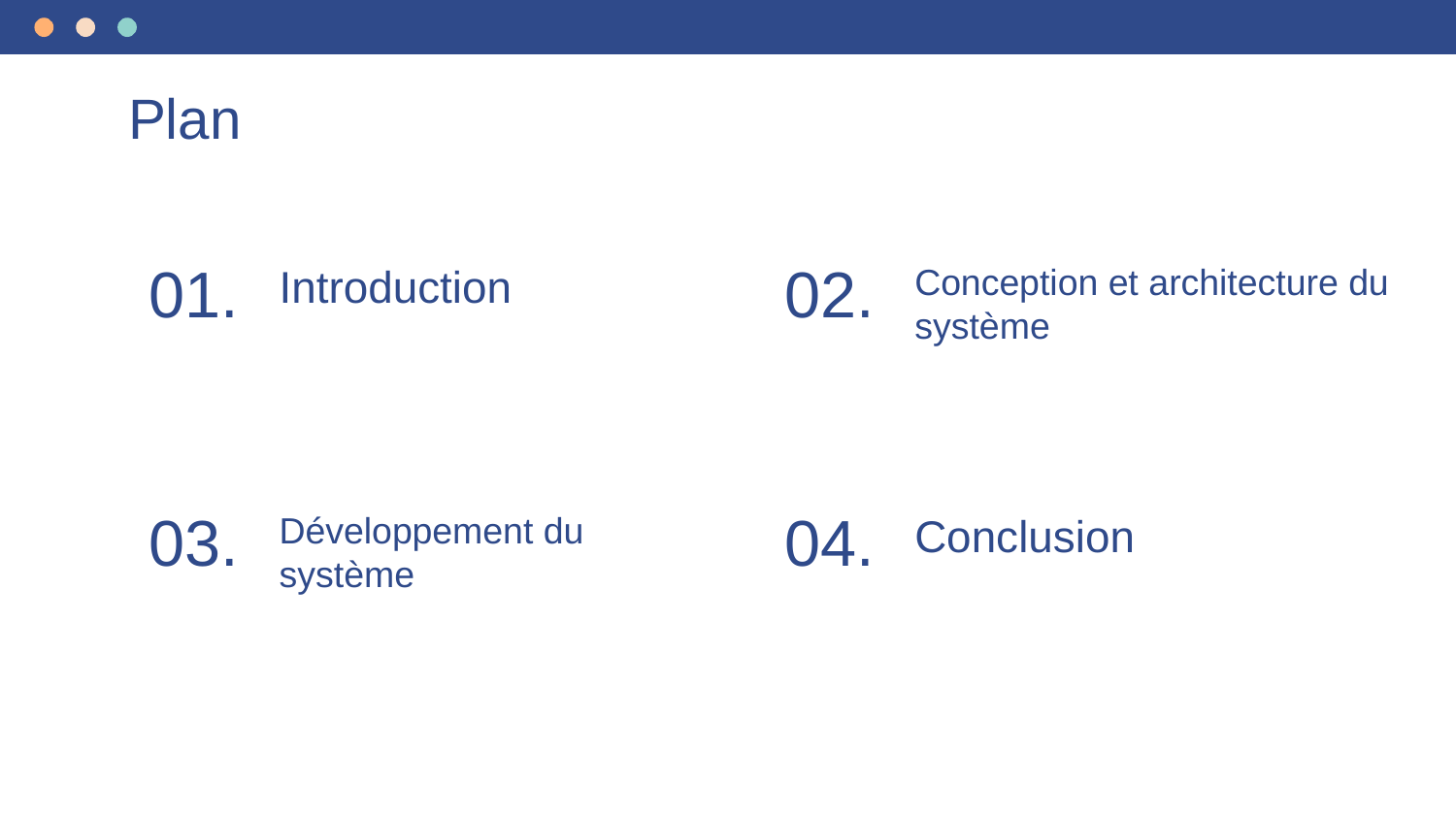

# Plan
Introduction
Conception et architecture du système
01.
02.
Développement du système
Conclusion
03.
04.